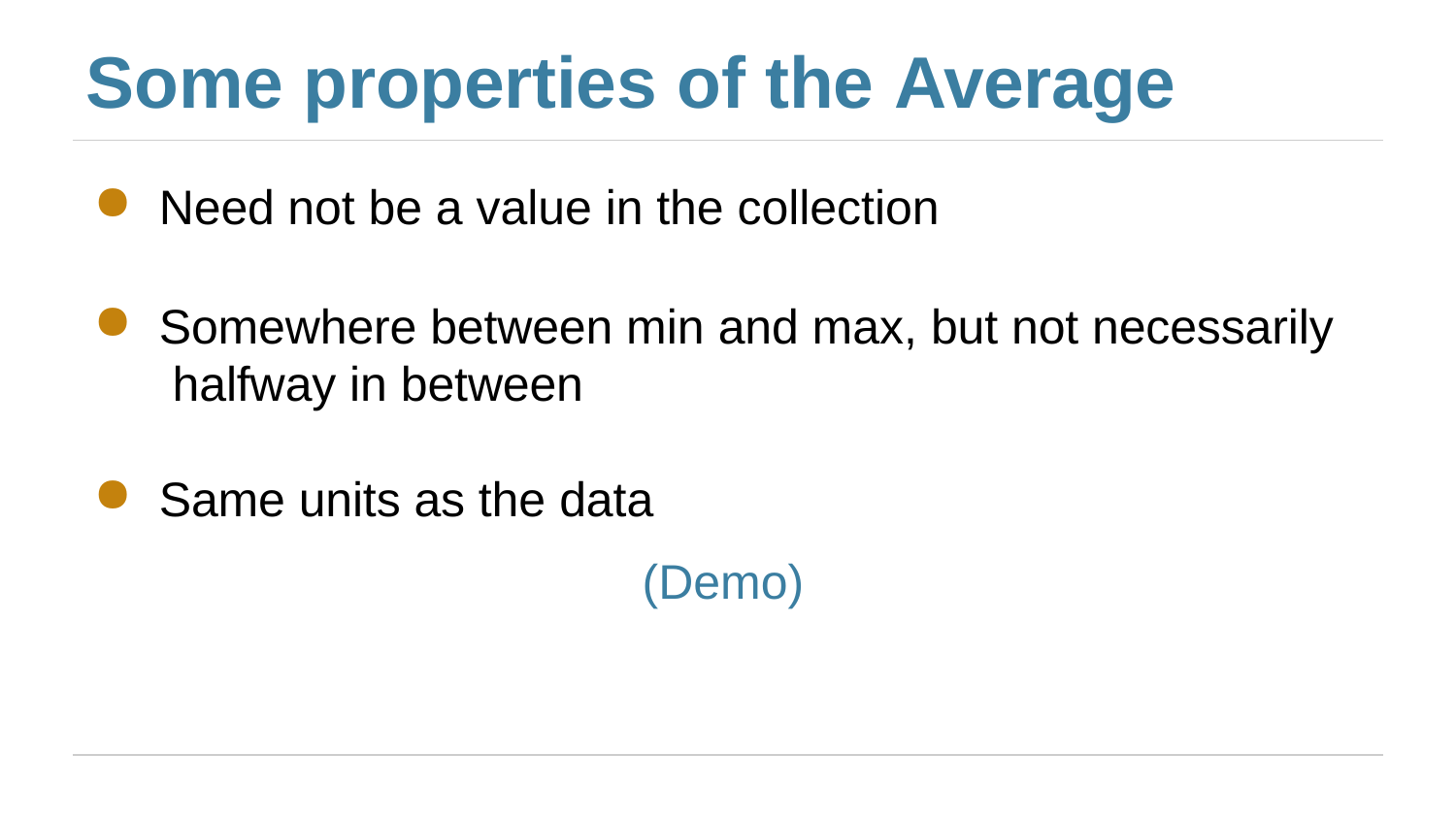

# Some properties of the Average
Need not be a value in the collection

Somewhere between min and max, but not necessarily  halfway in between

Same units as the data
(Demo)